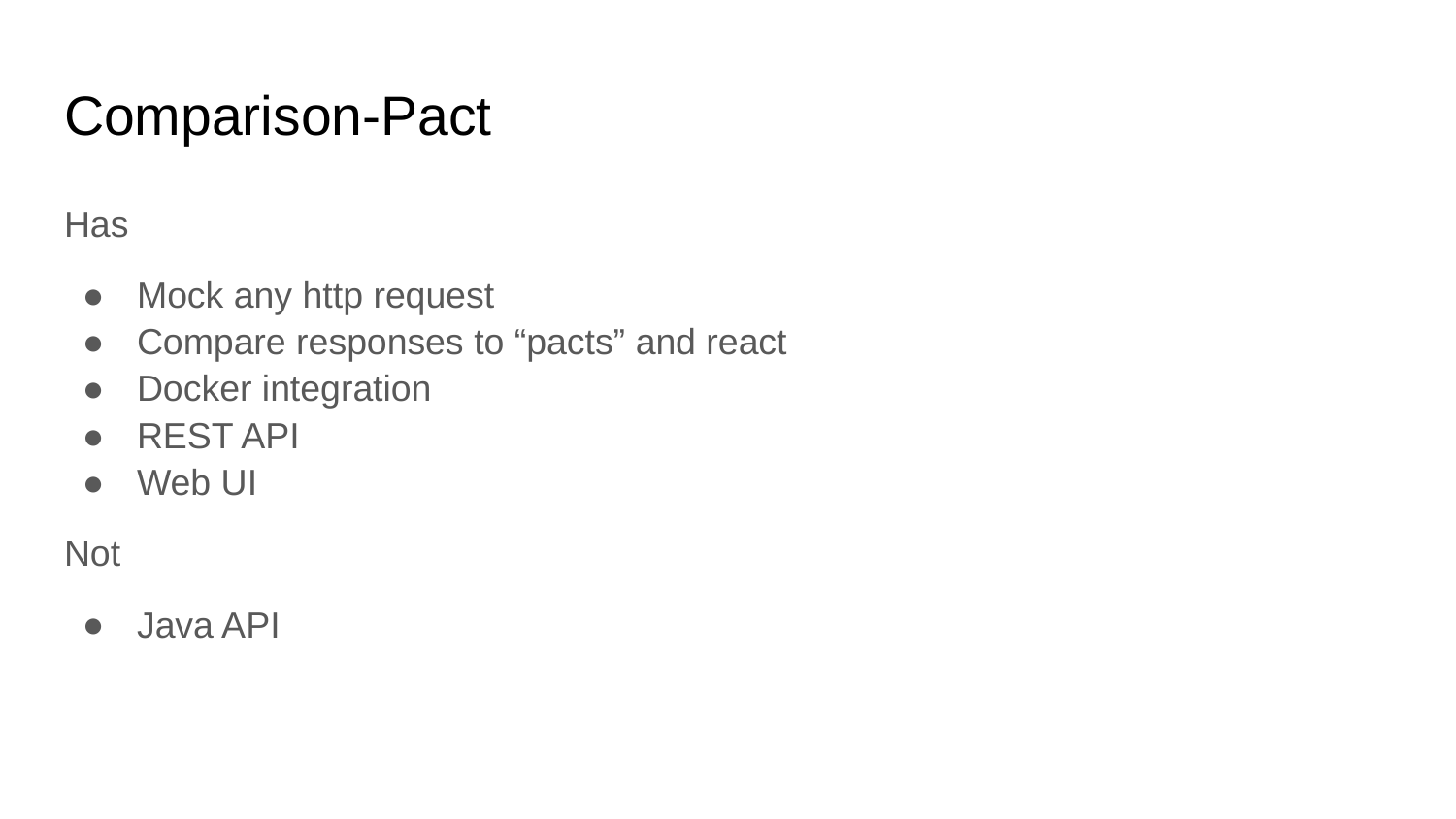

# Comparison-Pact
Has
Mock any http request
Compare responses to “pacts” and react
Docker integration
REST API
Web UI
Not
Java API